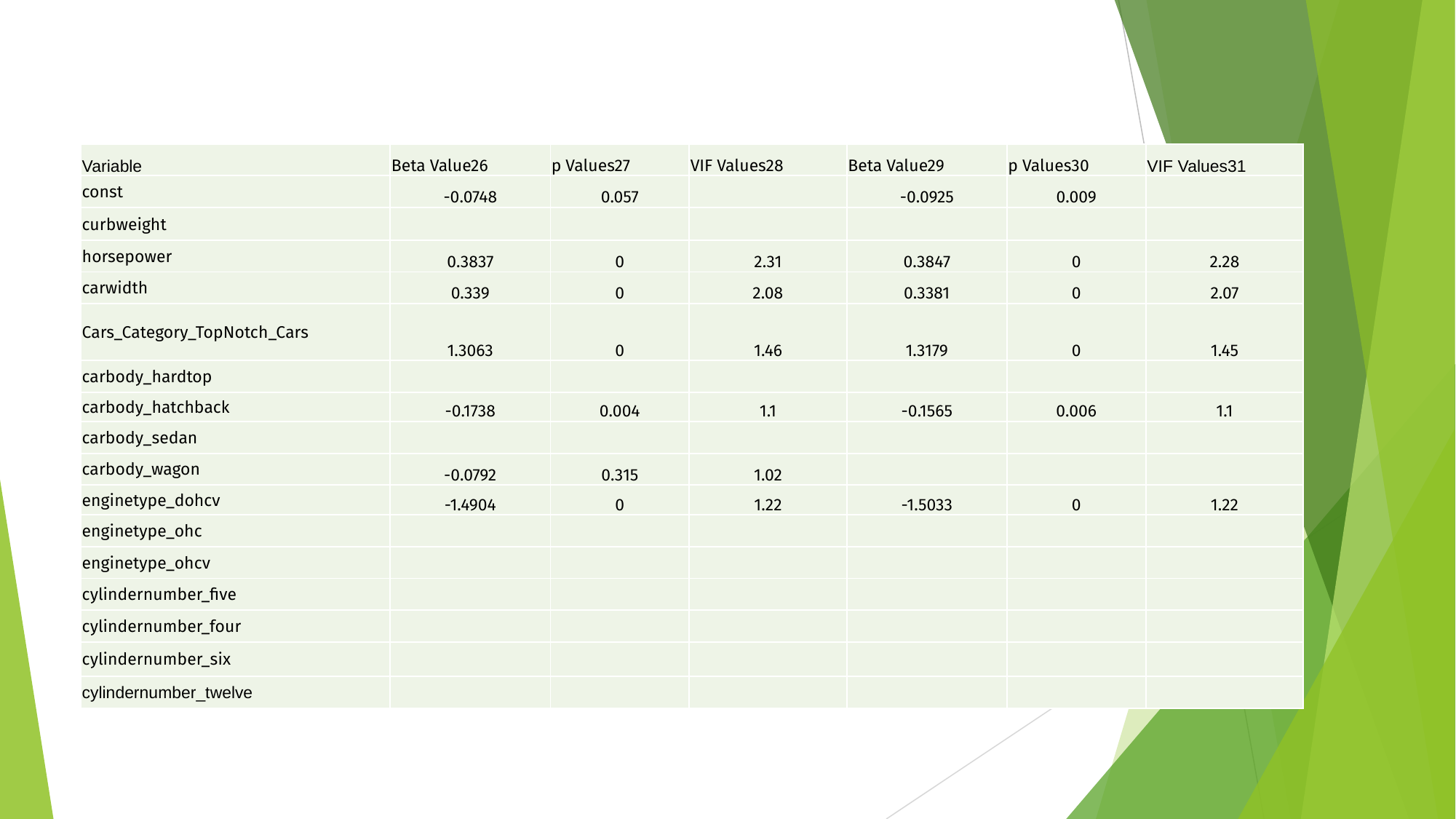

#
| Variable | Beta Value26 | p Values27 | VIF Values28 | Beta Value29 | p Values30 | VIF Values31 |
| --- | --- | --- | --- | --- | --- | --- |
| const | -0.0748 | 0.057 |  | -0.0925 | 0.009 |  |
| curbweight |  |  |  |  |  |  |
| horsepower | 0.3837 | 0 | 2.31 | 0.3847 | 0 | 2.28 |
| carwidth | 0.339 | 0 | 2.08 | 0.3381 | 0 | 2.07 |
| Cars\_Category\_TopNotch\_Cars | 1.3063 | 0 | 1.46 | 1.3179 | 0 | 1.45 |
| carbody\_hardtop |  |  |  |  |  |  |
| carbody\_hatchback | -0.1738 | 0.004 | 1.1 | -0.1565 | 0.006 | 1.1 |
| carbody\_sedan |  |  |  |  |  |  |
| carbody\_wagon | -0.0792 | 0.315 | 1.02 |  |  |  |
| enginetype\_dohcv | -1.4904 | 0 | 1.22 | -1.5033 | 0 | 1.22 |
| enginetype\_ohc |  |  |  |  |  |  |
| enginetype\_ohcv |  |  |  |  |  |  |
| cylindernumber\_five |  |  |  |  |  |  |
| cylindernumber\_four |  |  |  |  |  |  |
| cylindernumber\_six |  |  |  |  |  |  |
| cylindernumber\_twelve |  |  |  |  |  |  |